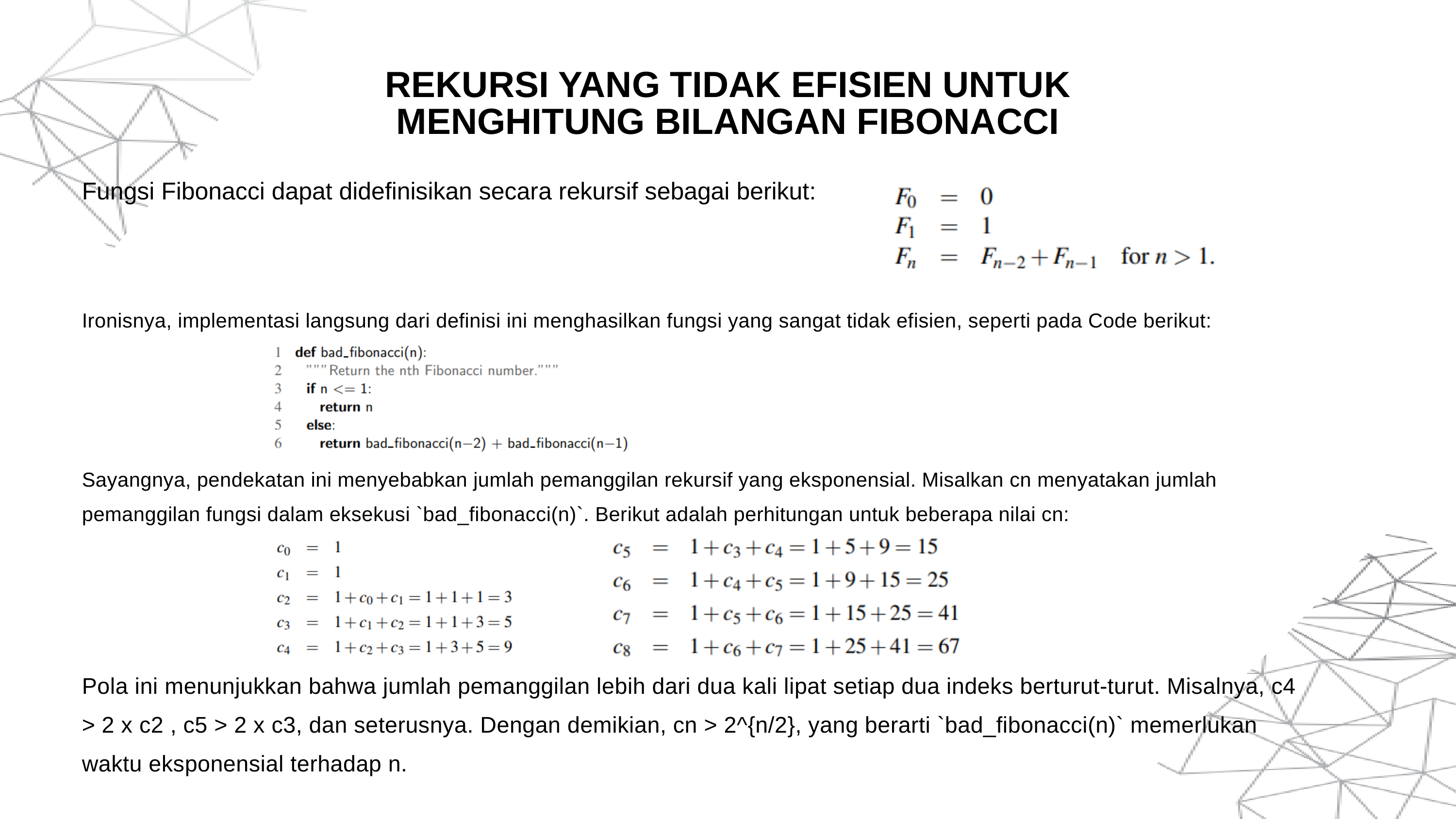

REKURSI YANG TIDAK EFISIEN UNTUK MENGHITUNG BILANGAN FIBONACCI
Fungsi Fibonacci dapat didefinisikan secara rekursif sebagai berikut:

Ironisnya, implementasi langsung dari definisi ini menghasilkan fungsi yang sangat tidak efisien, seperti pada Code berikut:

Sayangnya, pendekatan ini menyebabkan jumlah pemanggilan rekursif yang eksponensial. Misalkan cn menyatakan jumlah pemanggilan fungsi dalam eksekusi `bad_fibonacci(n)`. Berikut adalah perhitungan untuk beberapa nilai cn:

Pola ini menunjukkan bahwa jumlah pemanggilan lebih dari dua kali lipat setiap dua indeks berturut-turut. Misalnya, c4 > 2 x c2 , c5 > 2 x c3, dan seterusnya. Dengan demikian, cn > 2^{n/2}, yang berarti `bad_fibonacci(n)` memerlukan waktu eksponensial terhadap n.